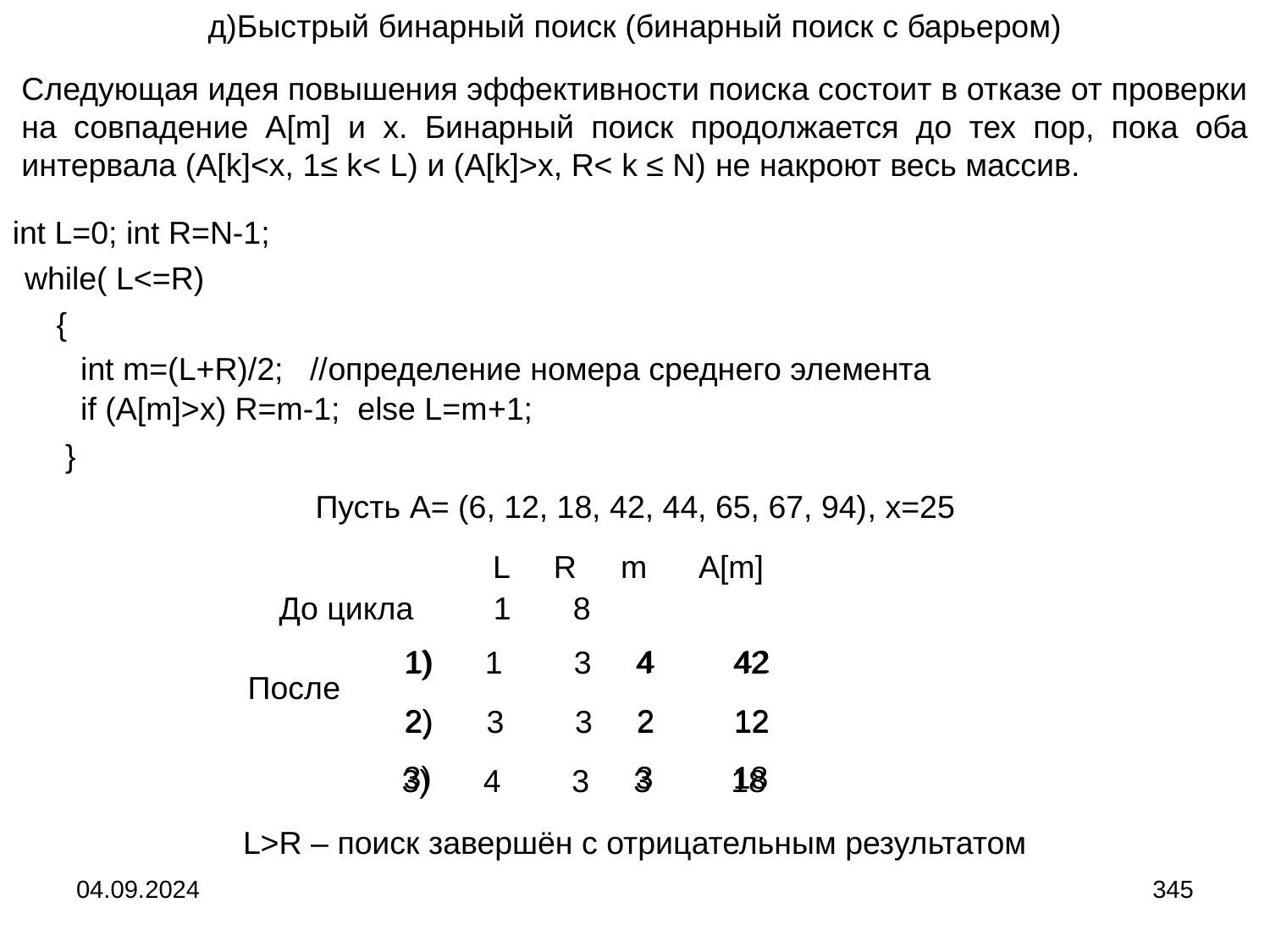

д)Быстрый бинарный поиск (бинарный поиск с барьером)
Следующая идея повышения эффективности поиска состоит в отказе от проверки на совпадение А[m] и x. Бинарный поиск продолжается до тех пор, пока оба интервала (A[k]<x, 1≤ k< L) и (A[k]>x, R< k ≤ N) не накроют весь массив.
int L=0; int R=N-1;
while( L<=R)
{
int m=(L+R)/2;   //определение номера среднего элемента
if (A[m]>x) R=m-1;  else L=m+1;
 }
Пусть A= (6, 12, 18, 42, 44, 65, 67, 94), x=25
L     R     m      A[m]
До цикла         1       8
1)                       4         42
1)      1        3     4         42
После
2)                       2         12
2)      3        3     2         12
3)                       3         18
3)      4        3     3         18
L>R – поиск завершён с отрицательным результатом
04.09.2024
345